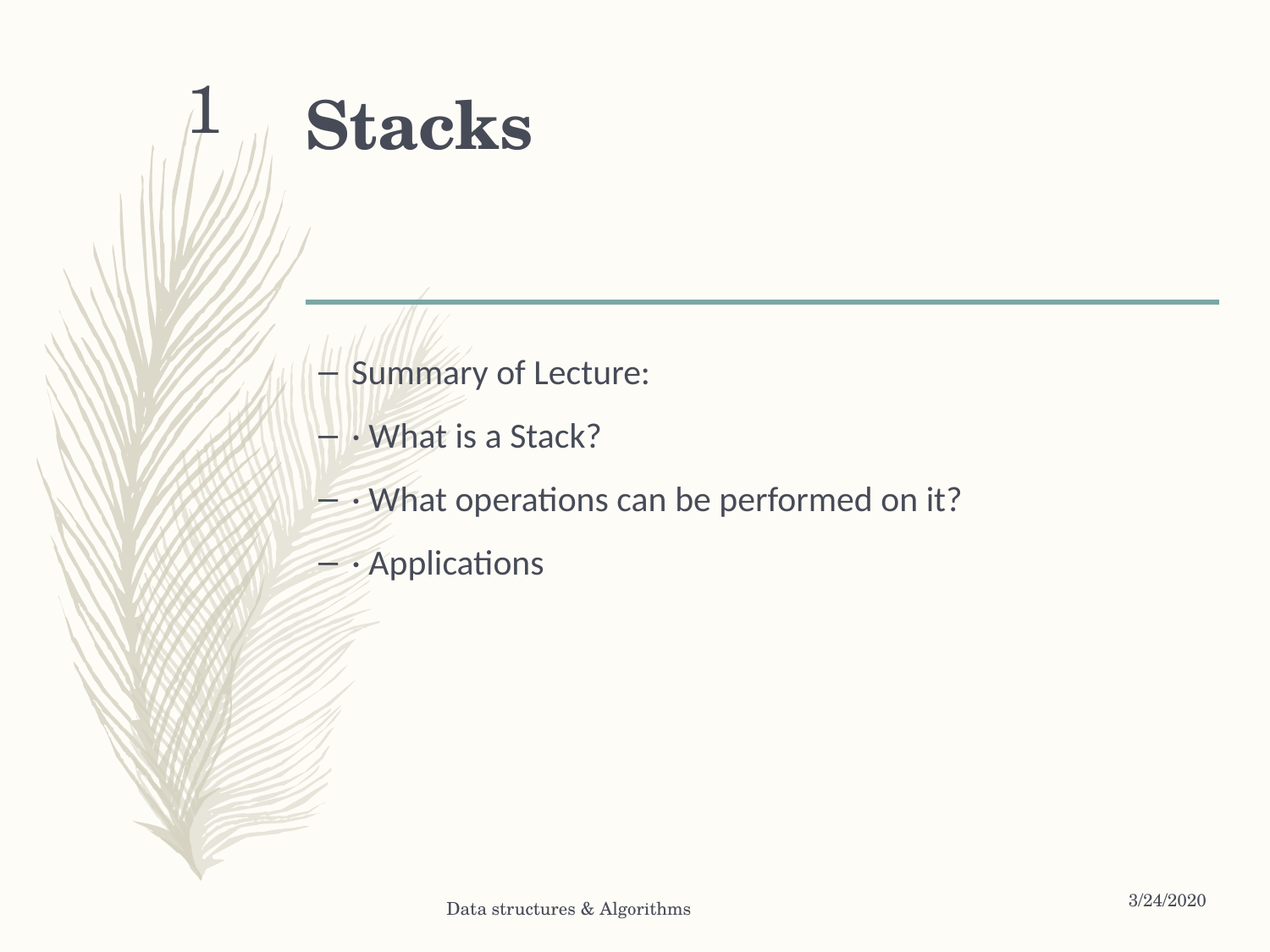

# Stacks
1
Summary of Lecture:
· What is a Stack?
· What operations can be performed on it?
· Applications
3/24/2020
Data structures & Algorithms